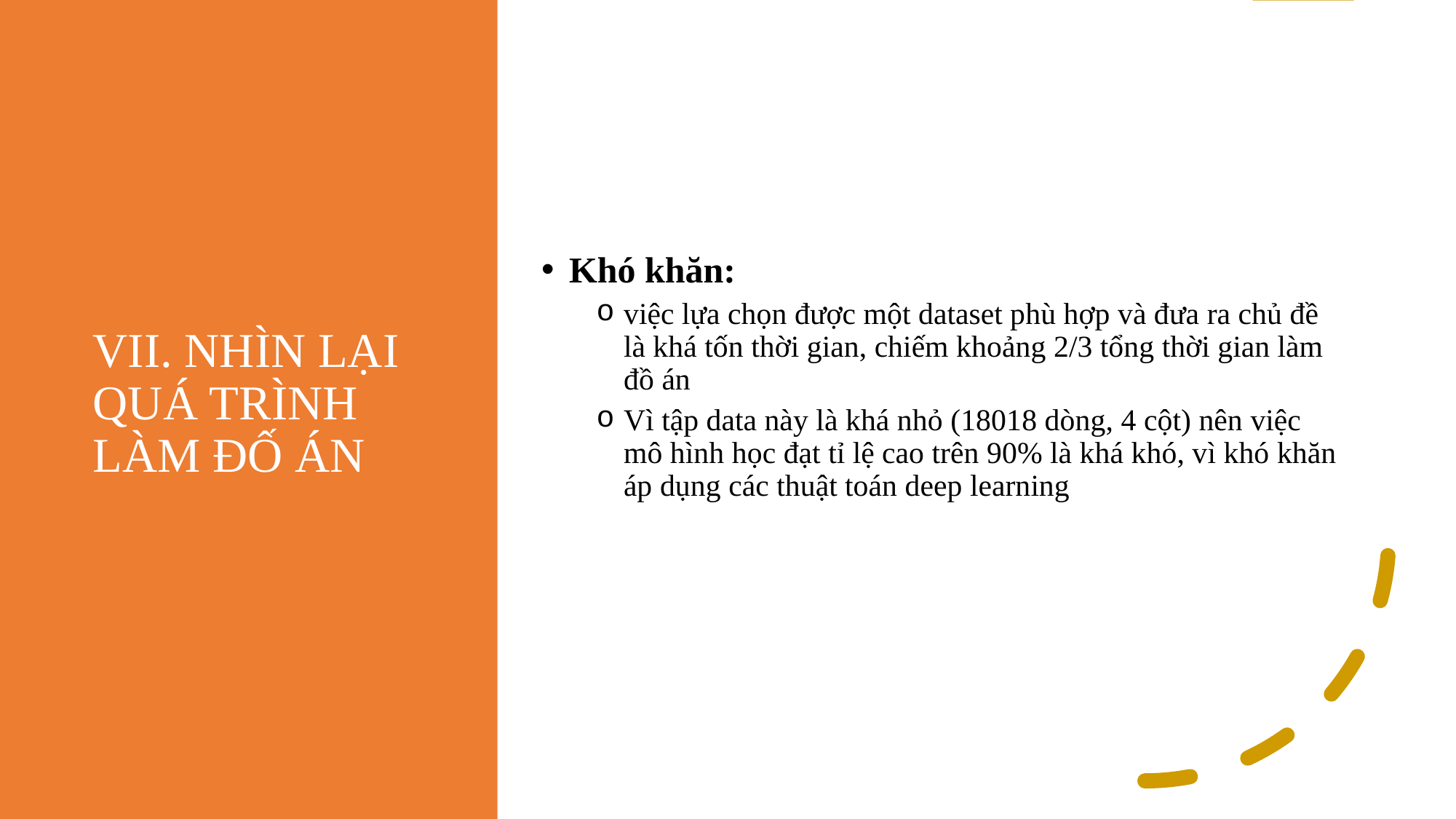

# VII. NHÌN LẠI QUÁ TRÌNH LÀM ĐỐ ÁN
Khó khăn:
việc lựa chọn được một dataset phù hợp và đưa ra chủ đề là khá tốn thời gian, chiếm khoảng 2/3 tổng thời gian làm đồ án
Vì tập data này là khá nhỏ (18018 dòng, 4 cột) nên việc mô hình học đạt tỉ lệ cao trên 90% là khá khó, vì khó khăn áp dụng các thuật toán deep learning

19